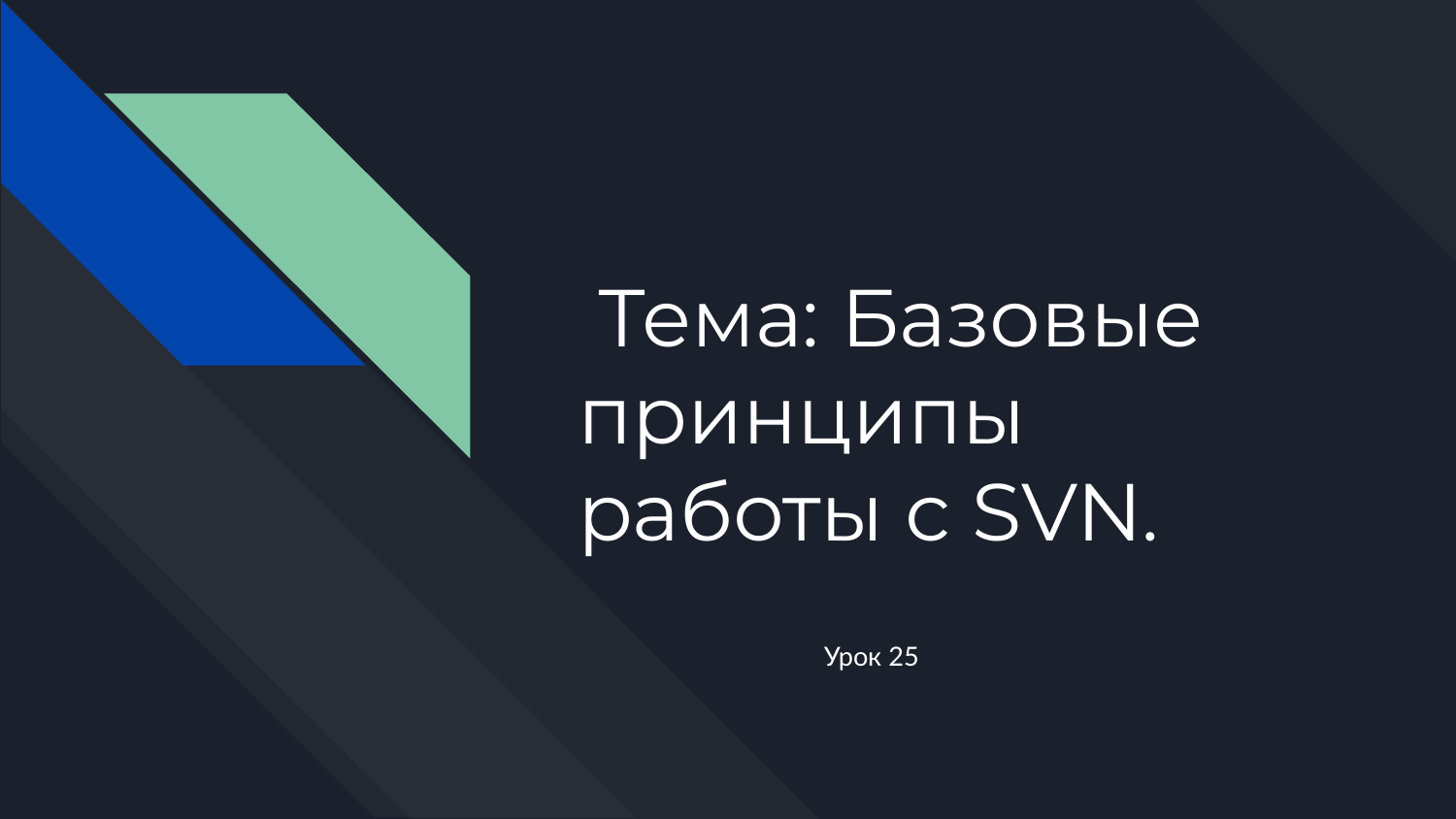

# Тема: Базовые принципы работы с SVN.
Урок 25